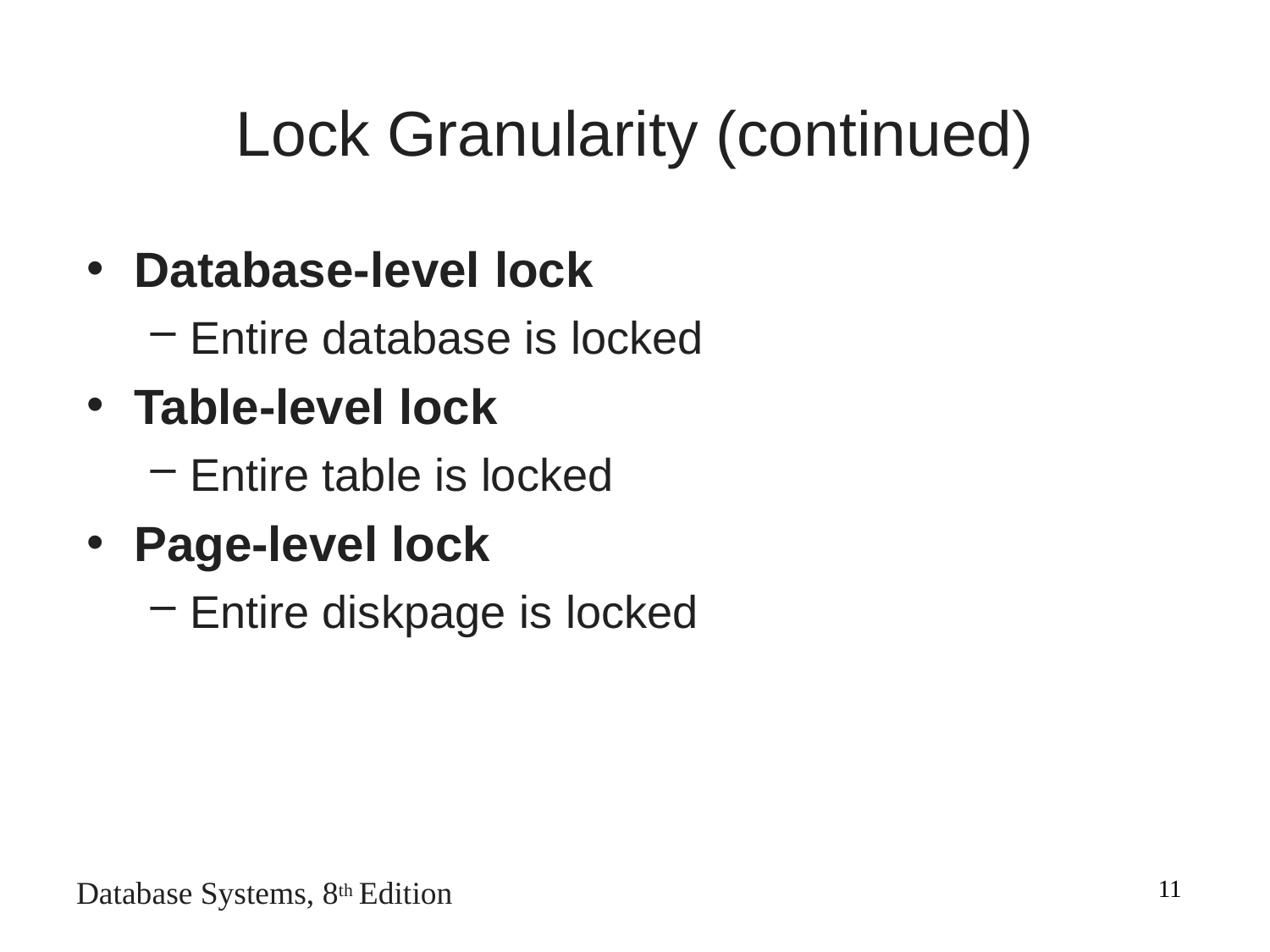

# Lock Granularity (continued)
Database-level lock
Entire database is locked
Table-level lock
Entire table is locked
Page-level lock
Entire diskpage is locked
11
Database Systems, 8th Edition